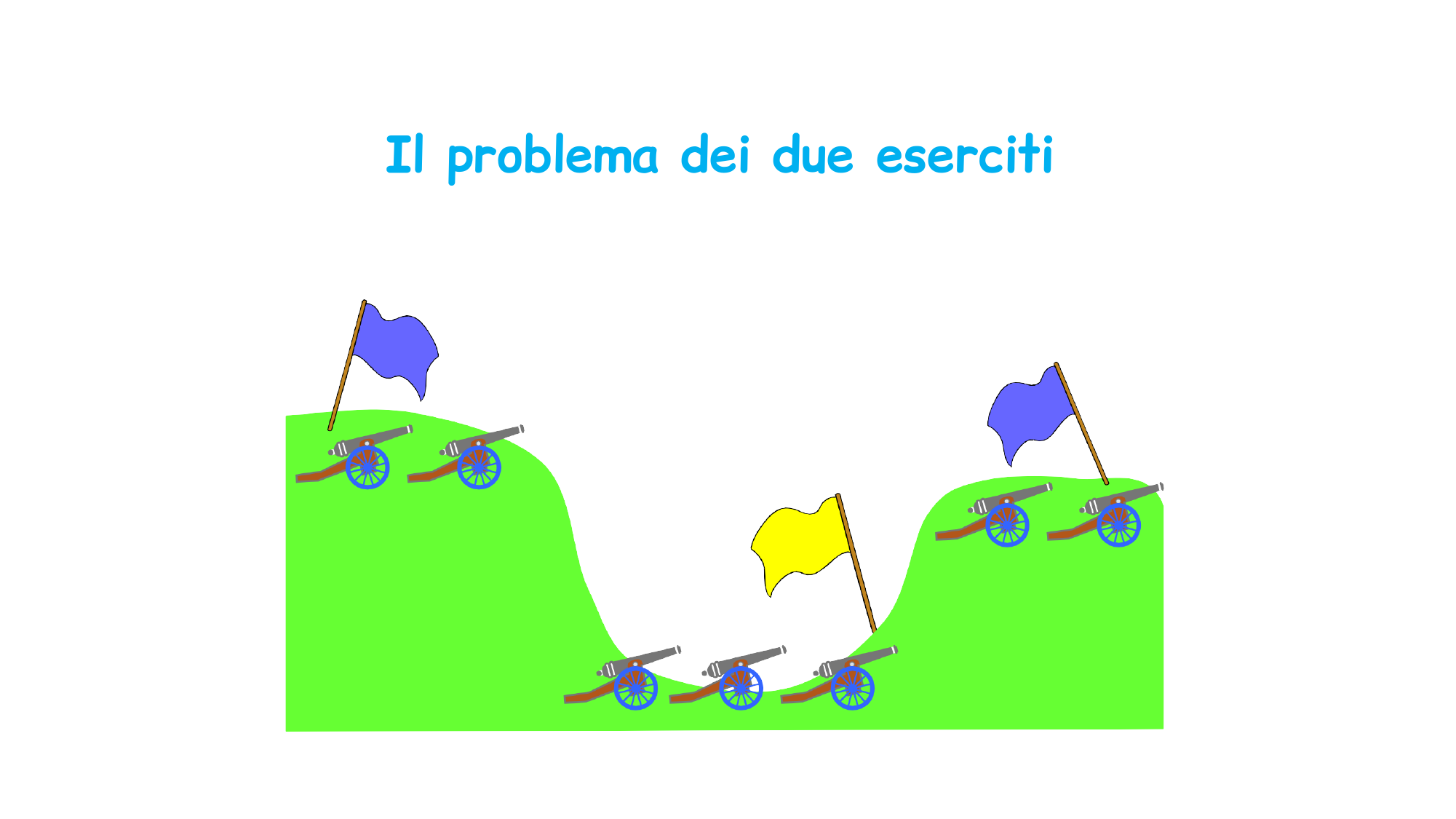

# Il problema dei due eserciti

© 2001-2007 Pier Luca Montessoro (si veda la nota a pagina 2)
20